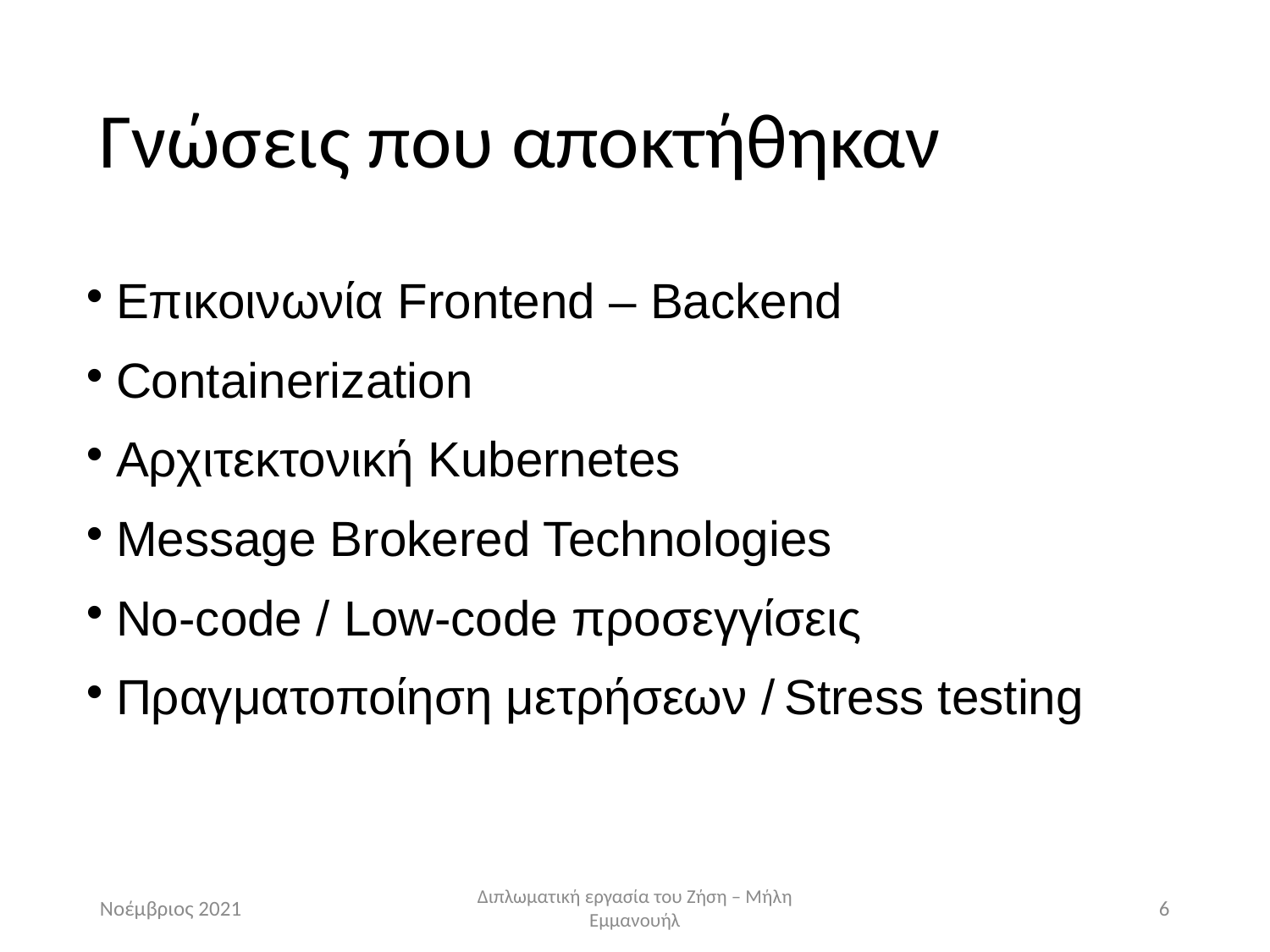

Γνώσεις που αποκτήθηκαν
Επικοινωνία Frontend – Backend
Containerization
Αρχιτεκτονική Kubernetes
Message Brokered Technologies
No-code / Low-code προσεγγίσεις
Πραγματοποίηση μετρήσεων / Stress testing

Νοέμβριος 2021
Διπλωματική εργασία του Ζήση – Μήλη Εμμανουήλ
6